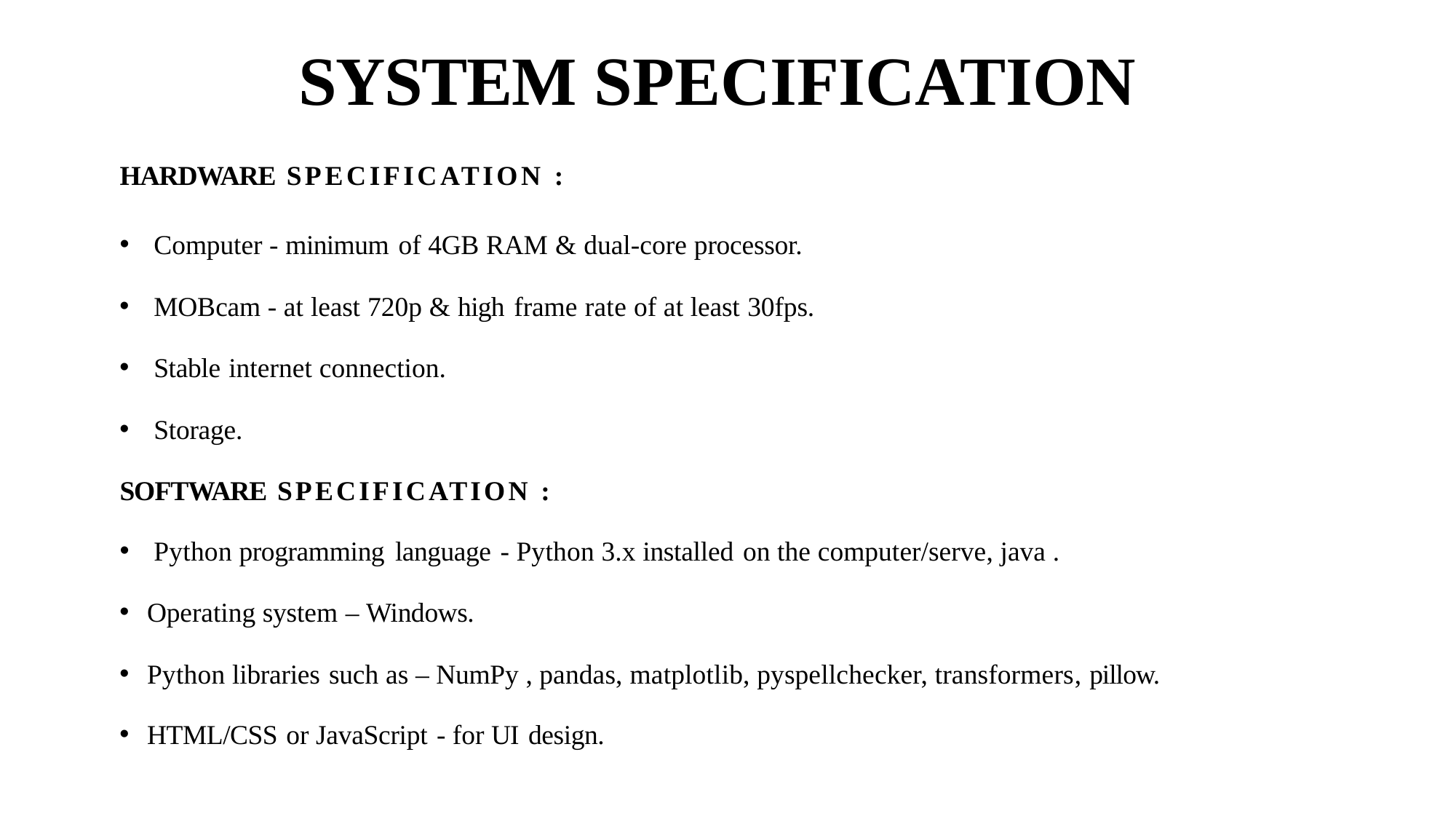

# SYSTEM SPECIFICATION
HARDWARE SPECIFICATION :
Computer - minimum of 4GB RAM & dual-core processor.
MOBcam - at least 720p & high frame rate of at least 30fps.
Stable internet connection.
Storage.
SOFTWARE SPECIFICATION :
Python programming language - Python 3.x installed on the computer/serve, java .
Operating system – Windows.
Python libraries such as – NumPy , pandas, matplotlib, pyspellchecker, transformers, pillow.
HTML/CSS or JavaScript - for UI design.